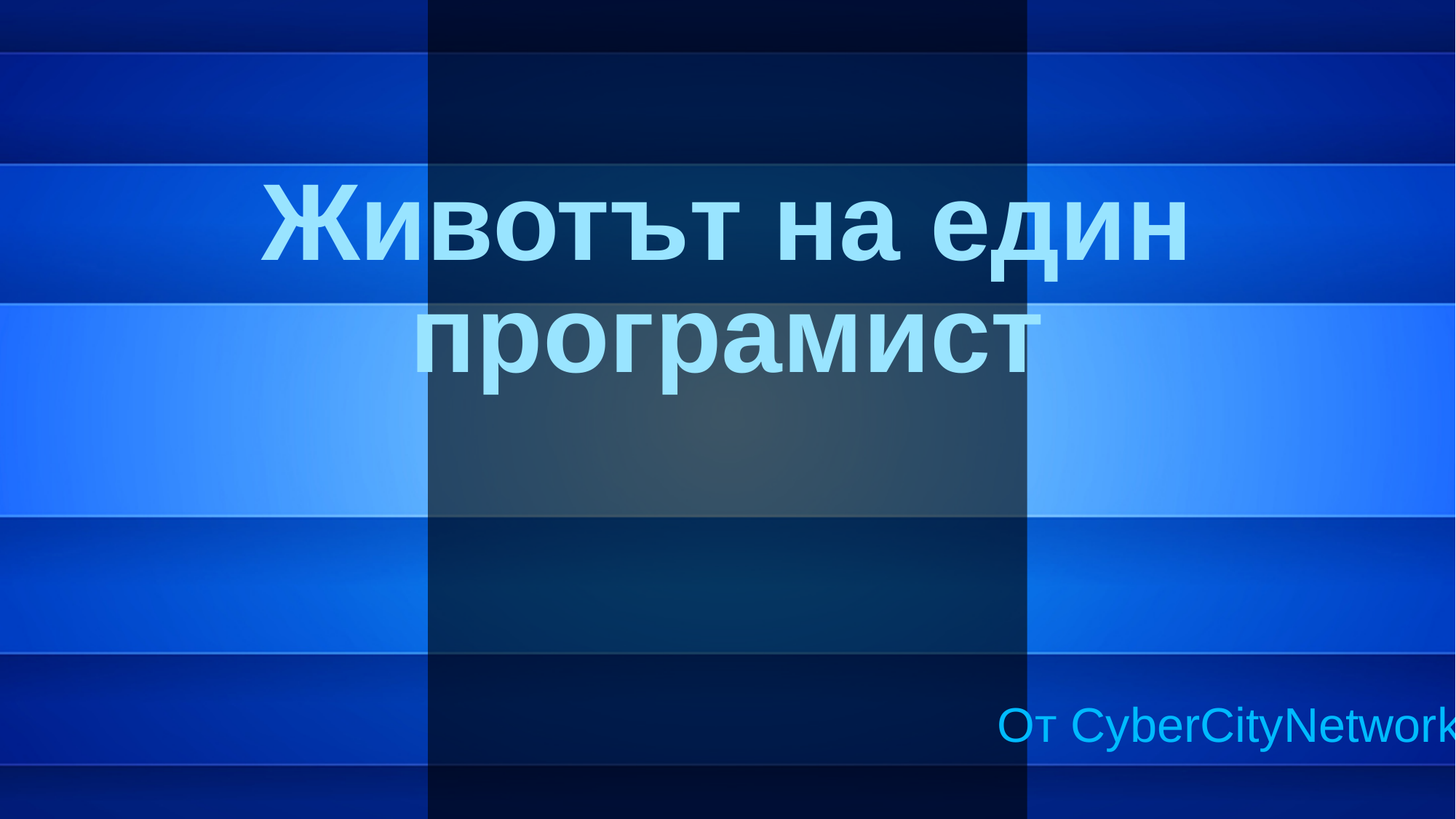

# Животът на един програмист
От CyberCityNetwork